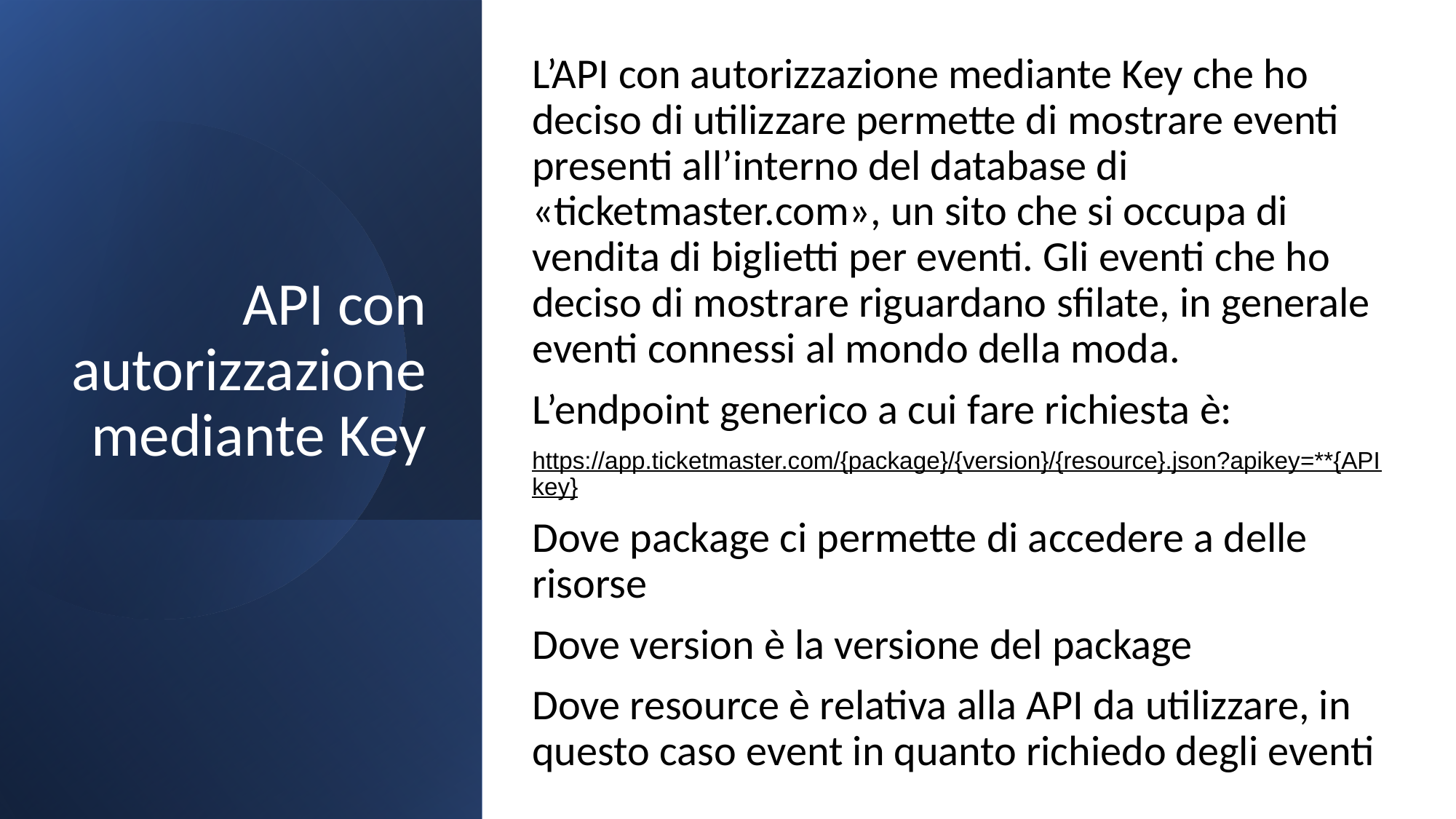

L’API con autorizzazione mediante Key che ho deciso di utilizzare permette di mostrare eventi presenti all’interno del database di «ticketmaster.com», un sito che si occupa di vendita di biglietti per eventi. Gli eventi che ho deciso di mostrare riguardano sfilate, in generale eventi connessi al mondo della moda.
L’endpoint generico a cui fare richiesta è:
https://app.ticketmaster.com/{package}/{version}/{resource}.json?apikey=**{API key}
Dove package ci permette di accedere a delle risorse
Dove version è la versione del package
Dove resource è relativa alla API da utilizzare, in questo caso event in quanto richiedo degli eventi
# API con autorizzazione mediante Key